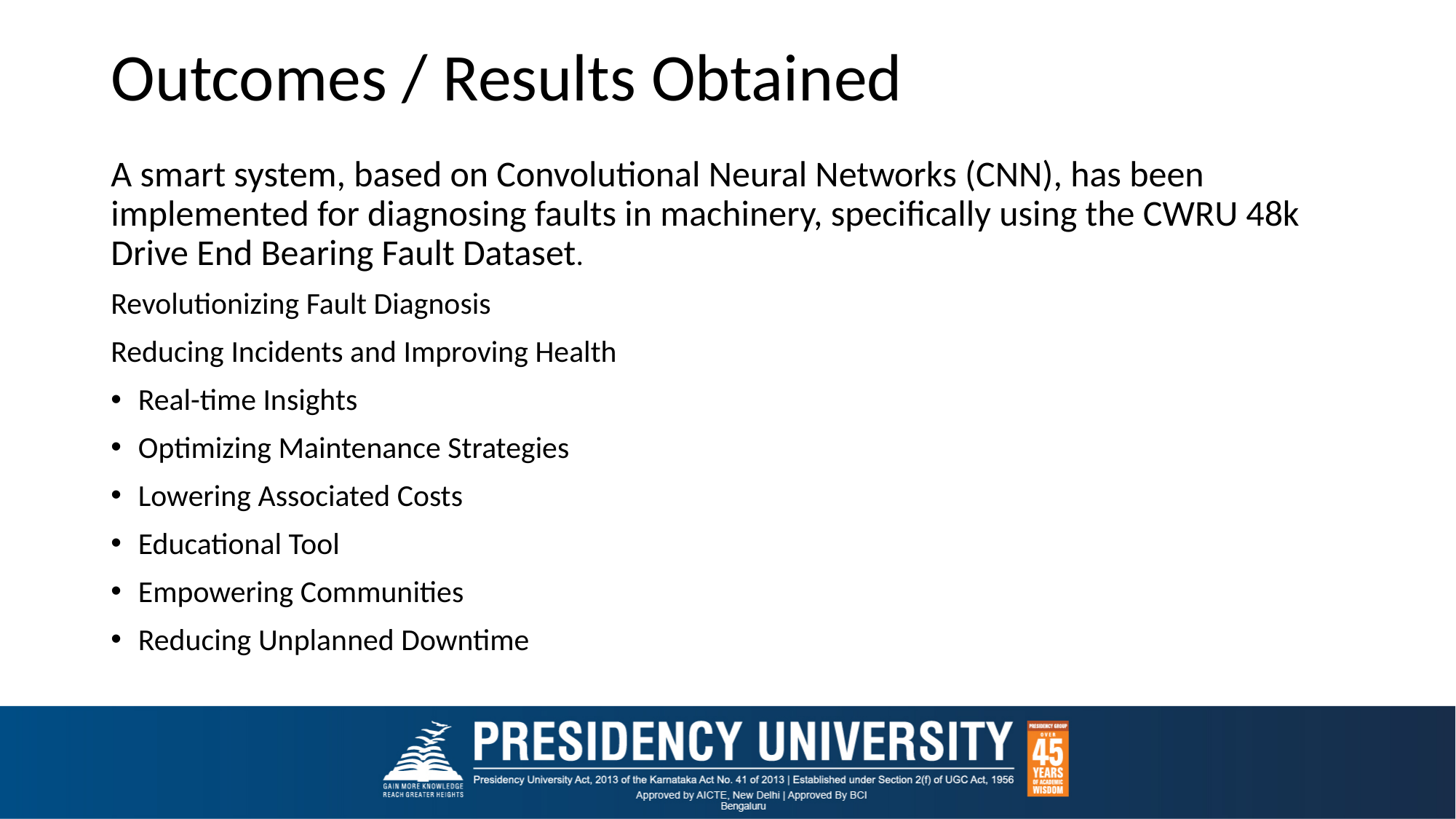

# Outcomes / Results Obtained
A smart system, based on Convolutional Neural Networks (CNN), has been implemented for diagnosing faults in machinery, specifically using the CWRU 48k Drive End Bearing Fault Dataset.
Revolutionizing Fault Diagnosis
Reducing Incidents and Improving Health
Real-time Insights
Optimizing Maintenance Strategies
Lowering Associated Costs
Educational Tool
Empowering Communities
Reducing Unplanned Downtime